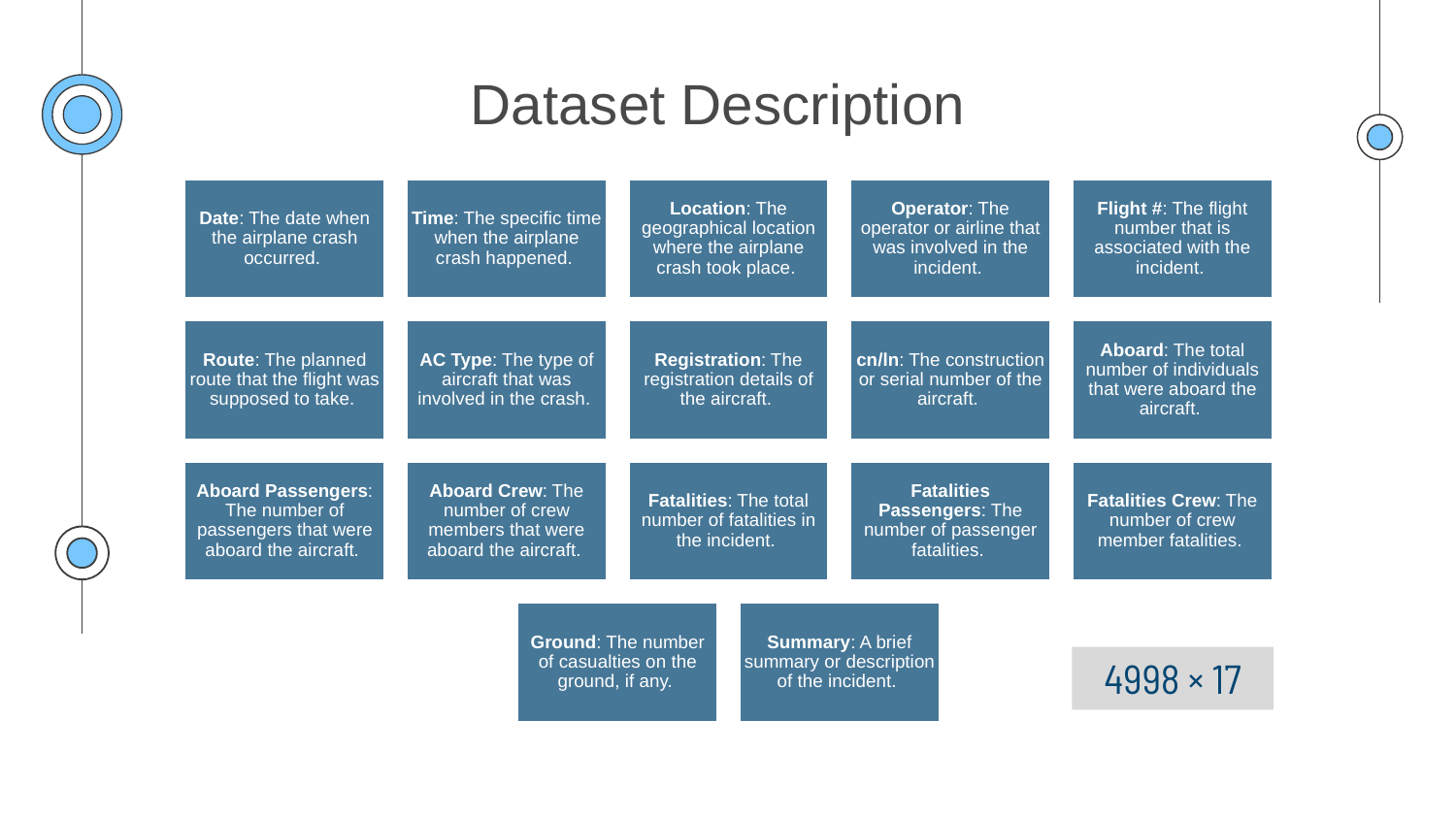

# Dataset Description
02
Date: The date when the airplane crash occurred.
Time: The specific time when the airplane crash happened.
Location: The geographical location where the airplane crash took place.
Operator: The operator or airline that was involved in the incident.
Flight #: The flight number that is associated with the incident.
Route: The planned route that the flight was supposed to take.
AC Type: The type of aircraft that was involved in the crash.
Registration: The registration details of the aircraft.
cn/ln: The construction or serial number of the aircraft.
Aboard: The total number of individuals that were aboard the aircraft.
Aboard Passengers: The number of passengers that were aboard the aircraft.
Aboard Crew: The number of crew members that were aboard the aircraft.
Fatalities: The total number of fatalities in the incident.
Fatalities Passengers: The number of passenger fatalities.
Fatalities Crew: The number of crew member fatalities.
Ground: The number of casualties on the ground, if any.
Summary: A brief summary or description of the incident.
Data Transformation
4998 × 17